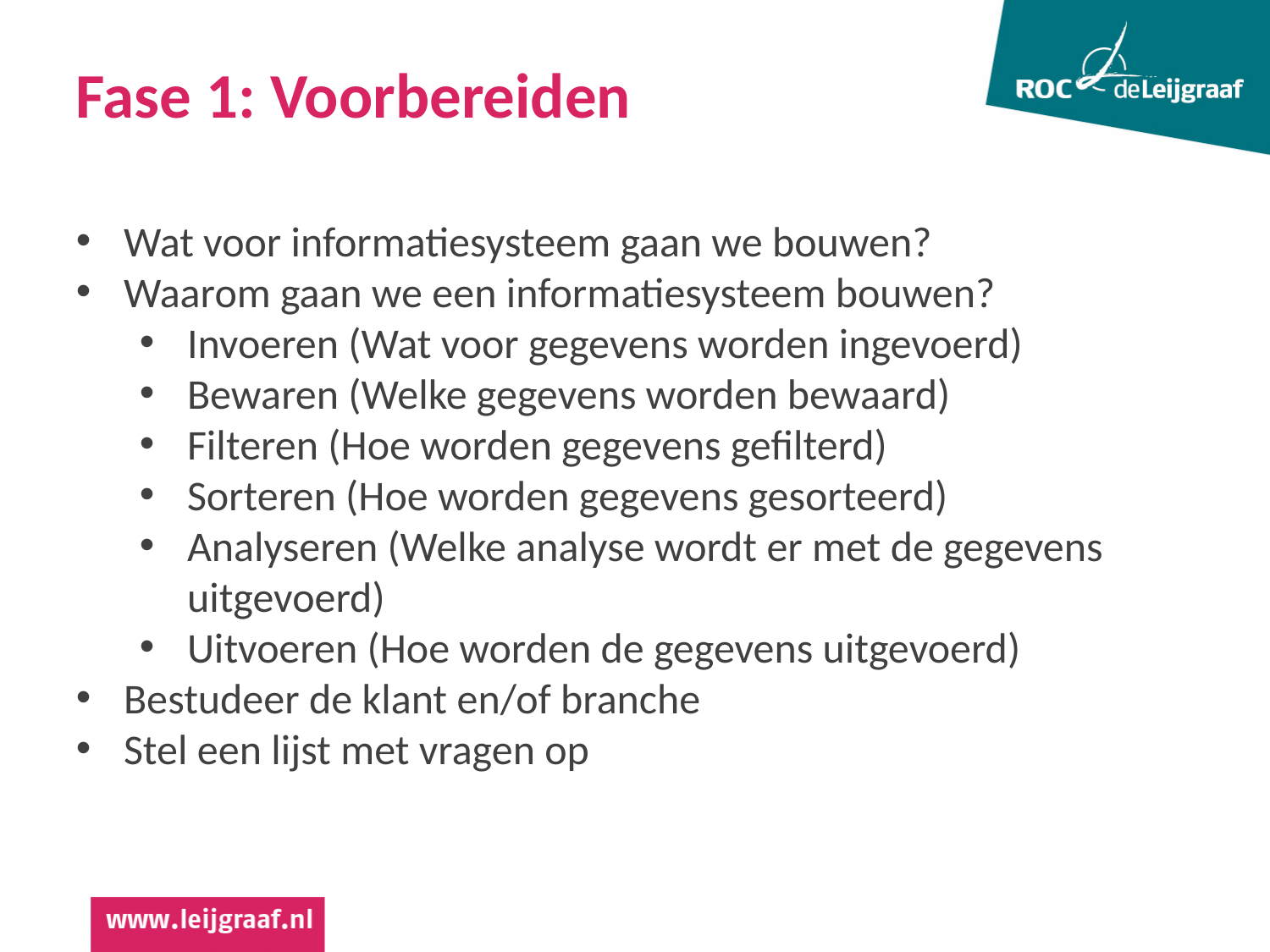

Fase 1: Voorbereiden

Wat voor informatiesysteem gaan we bouwen?
Waarom gaan we een informatiesysteem bouwen?
Invoeren (Wat voor gegevens worden ingevoerd)
Bewaren (Welke gegevens worden bewaard)
Filteren (Hoe worden gegevens gefilterd)
Sorteren (Hoe worden gegevens gesorteerd)
Analyseren (Welke analyse wordt er met de gegevens uitgevoerd)
Uitvoeren (Hoe worden de gegevens uitgevoerd)
Bestudeer de klant en/of branche
Stel een lijst met vragen op